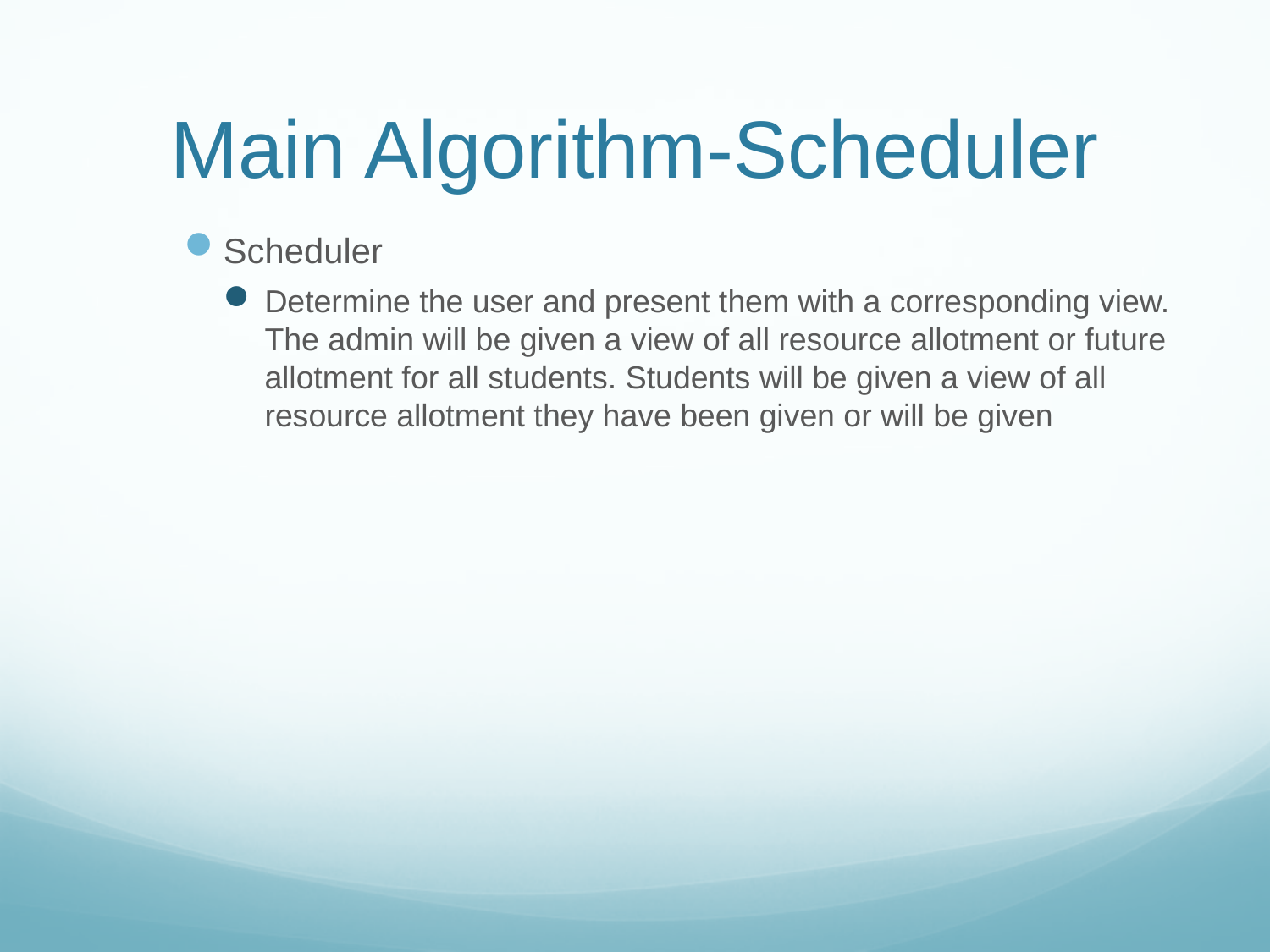

# Main Algorithm-Scheduler
Scheduler
Determine the user and present them with a corresponding view. The admin will be given a view of all resource allotment or future allotment for all students. Students will be given a view of all resource allotment they have been given or will be given